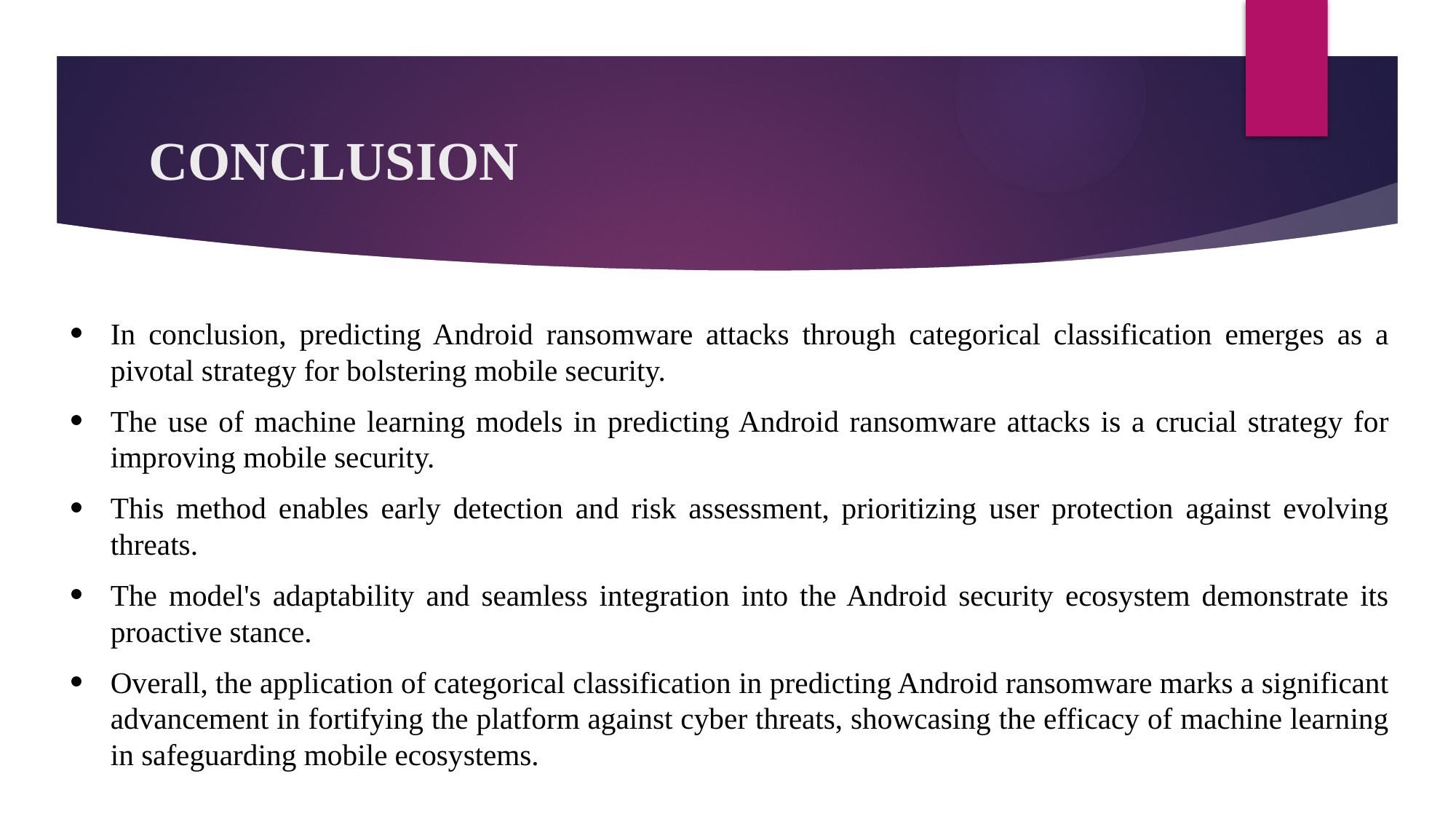

# CONCLUSION
In conclusion, predicting Android ransomware attacks through categorical classification emerges as a pivotal strategy for bolstering mobile security.
The use of machine learning models in predicting Android ransomware attacks is a crucial strategy for improving mobile security.
This method enables early detection and risk assessment, prioritizing user protection against evolving threats.
The model's adaptability and seamless integration into the Android security ecosystem demonstrate its proactive stance.
Overall, the application of categorical classification in predicting Android ransomware marks a significant advancement in fortifying the platform against cyber threats, showcasing the efficacy of machine learning in safeguarding mobile ecosystems.